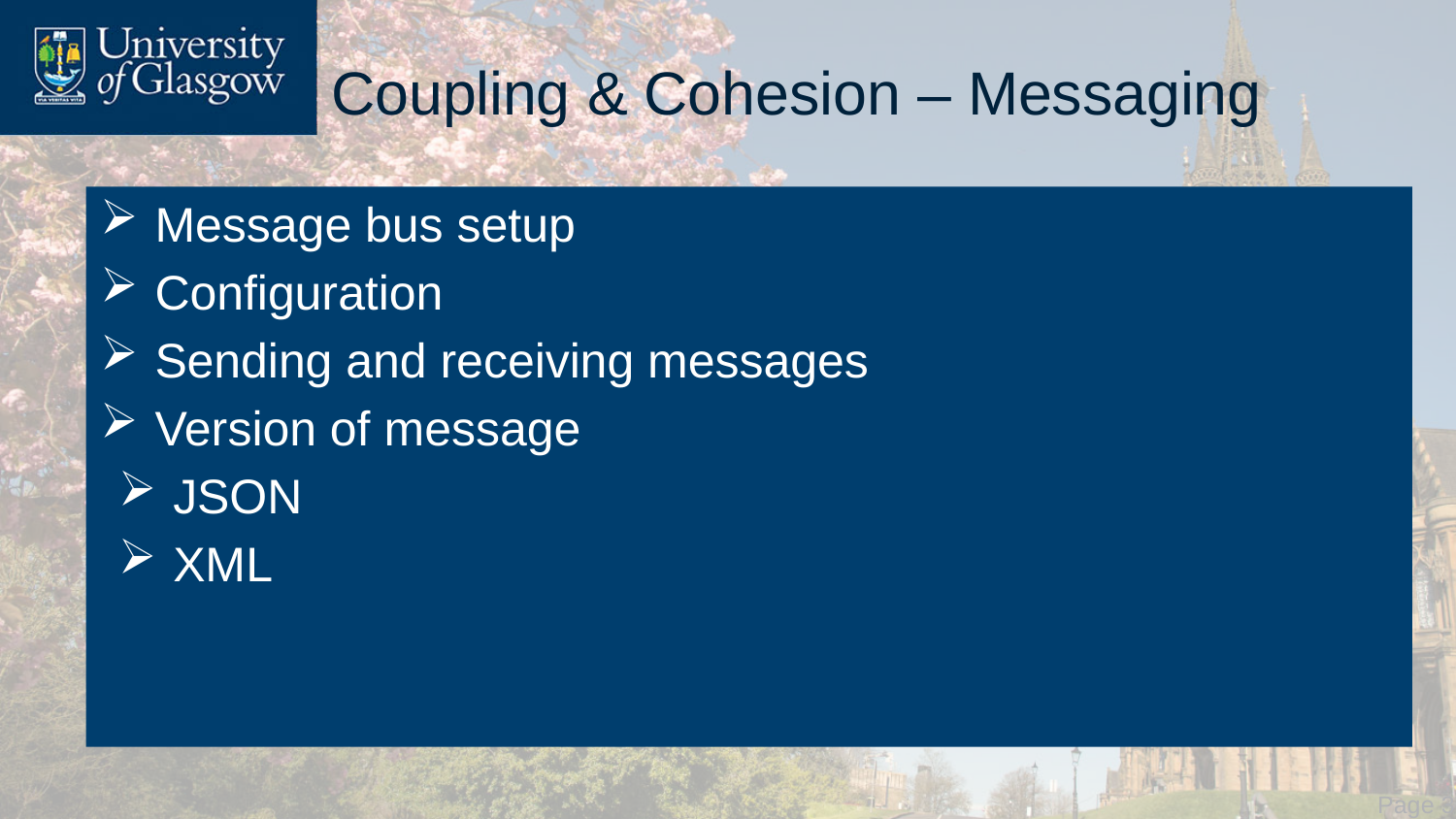

# Coupling & Cohesion – Messaging
Message bus setup
Configuration
Sending and receiving messages
Version of message
JSON
XML

 Page 37